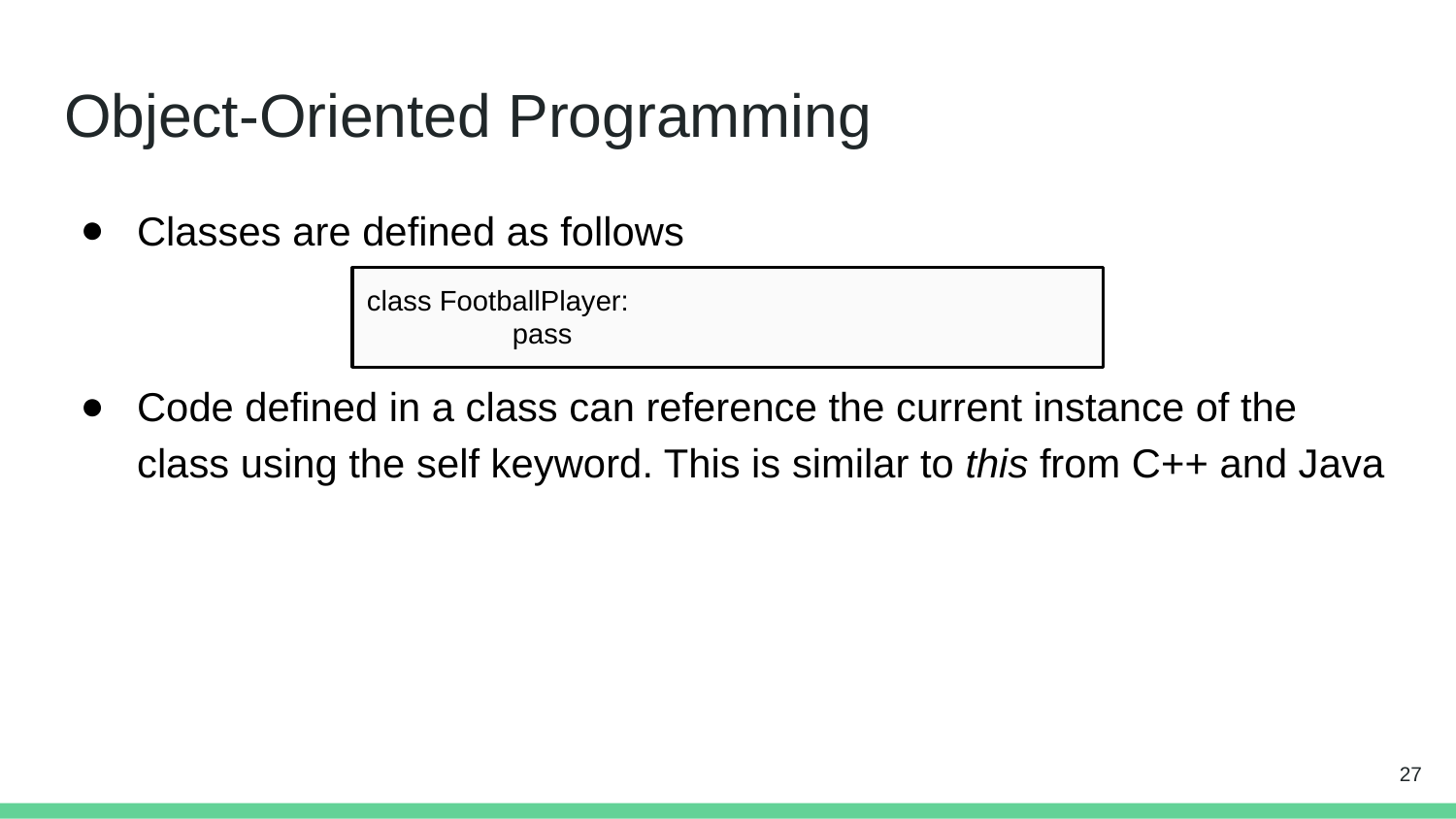

# Object-Oriented Programming
Classes are defined as follows

Code defined in a class can reference the current instance of the class using the self keyword. This is similar to this from C++ and Java
class FootballPlayer:
	pass
27